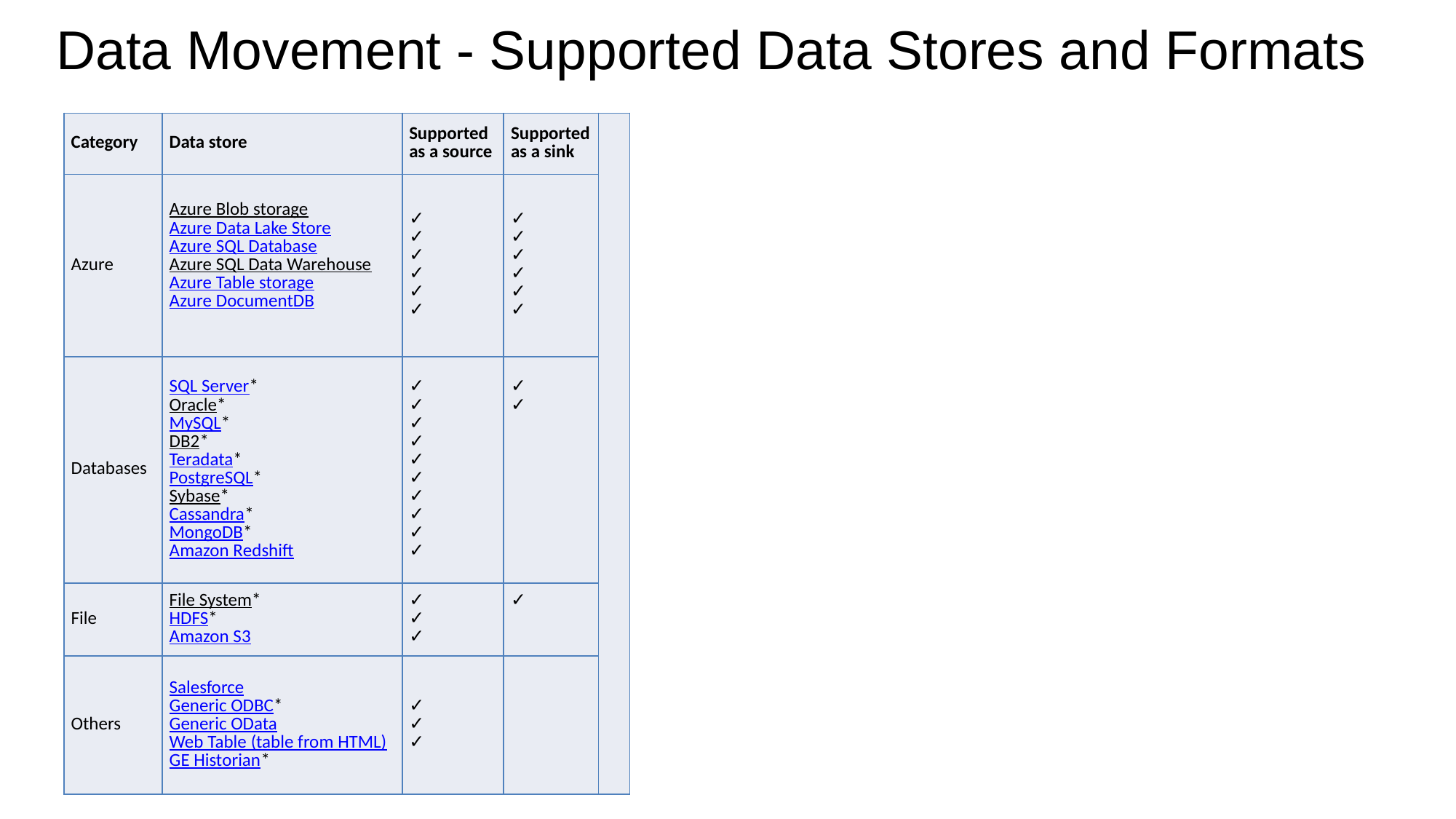

# Data Movement - Supported Data Stores and Formats
| Category | Data store | Supported as a source | Supported as a sink |  |
| --- | --- | --- | --- | --- |
| Azure | Azure Blob storage Azure Data Lake Store Azure SQL Database Azure SQL Data Warehouse Azure Table storage Azure DocumentDB | ✓ ✓ ✓ ✓ ✓ ✓ | ✓ ✓ ✓ ✓ ✓ ✓ |  |
| Databases | SQL Server\* Oracle\* MySQL\* DB2\* Teradata\* PostgreSQL\* Sybase\* Cassandra\* MongoDB\* Amazon Redshift | ✓ ✓ ✓ ✓ ✓ ✓ ✓ ✓ ✓ ✓ | ✓ ✓ |  |
| File | File System\* HDFS\* Amazon S3 | ✓ ✓ ✓ | ✓ |  |
| Others | Salesforce Generic ODBC\* Generic OData Web Table (table from HTML) GE Historian\* | ✓ ✓ ✓ |  |  |